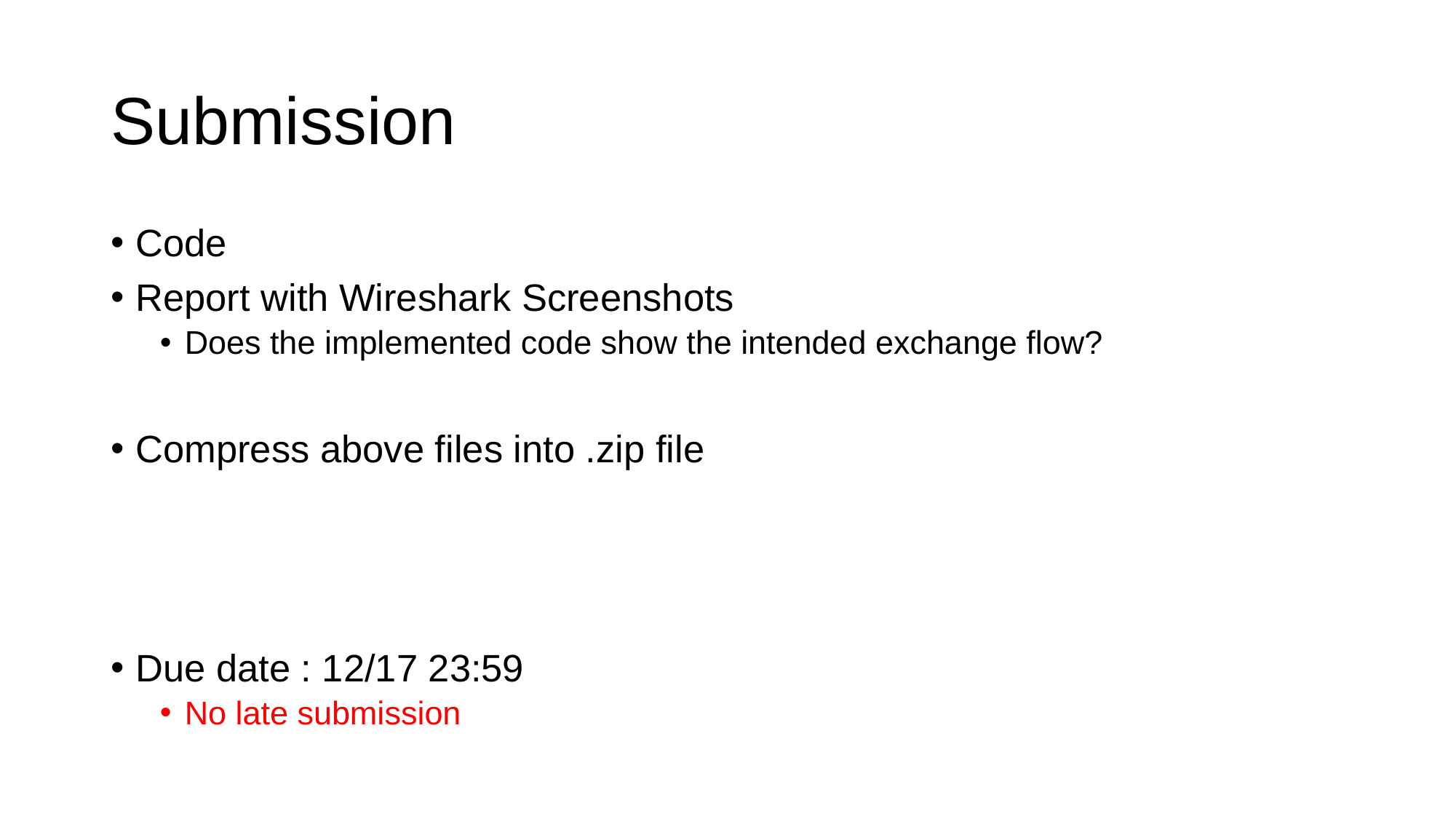

# Submission
Code
Report with Wireshark Screenshots
Does the implemented code show the intended exchange flow?

Compress above files into .zip file

Due date : 12/17 23:59
No late submission